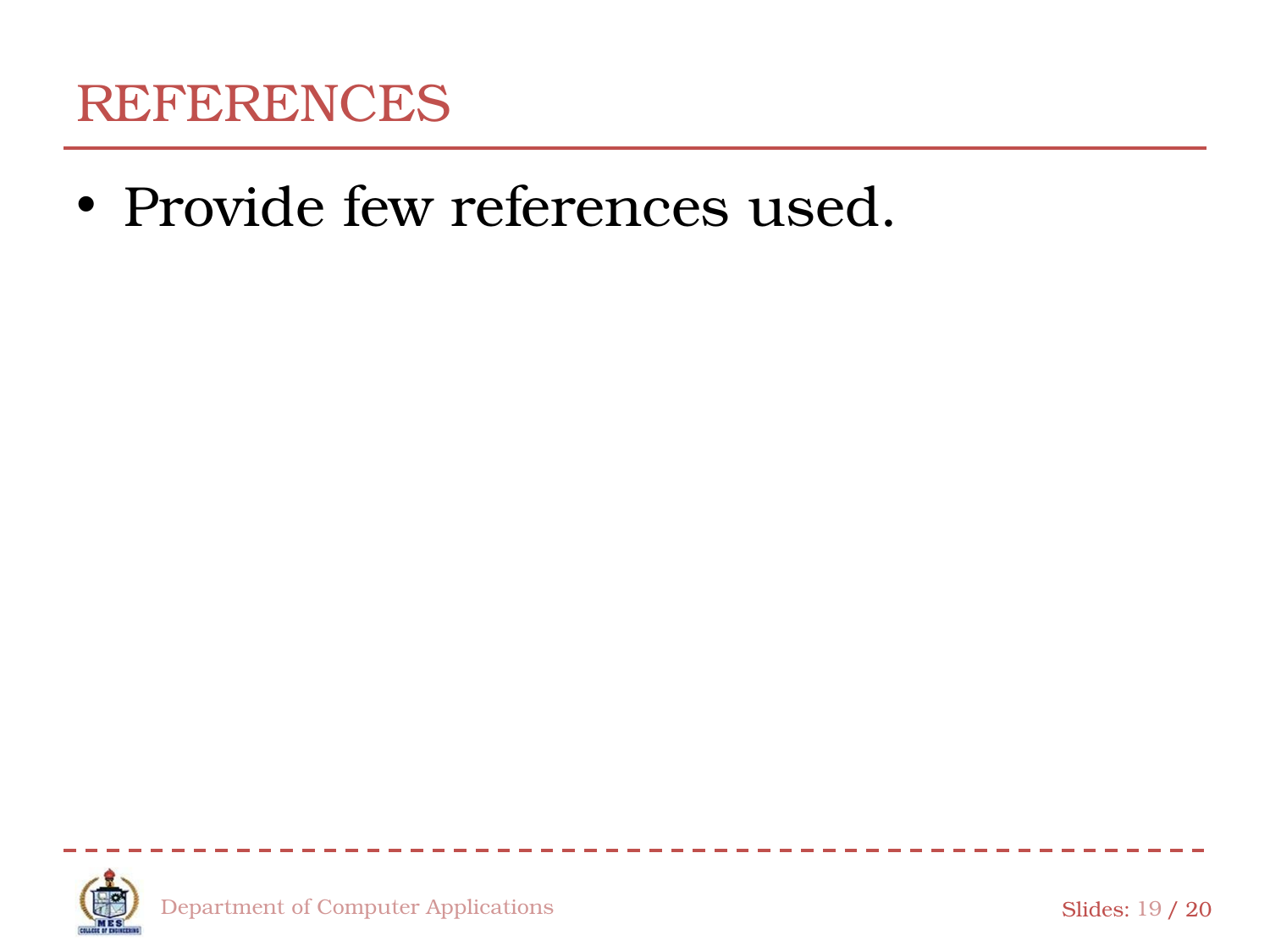

# REFERENCES
Provide few references used.
Department of Computer Applications
19